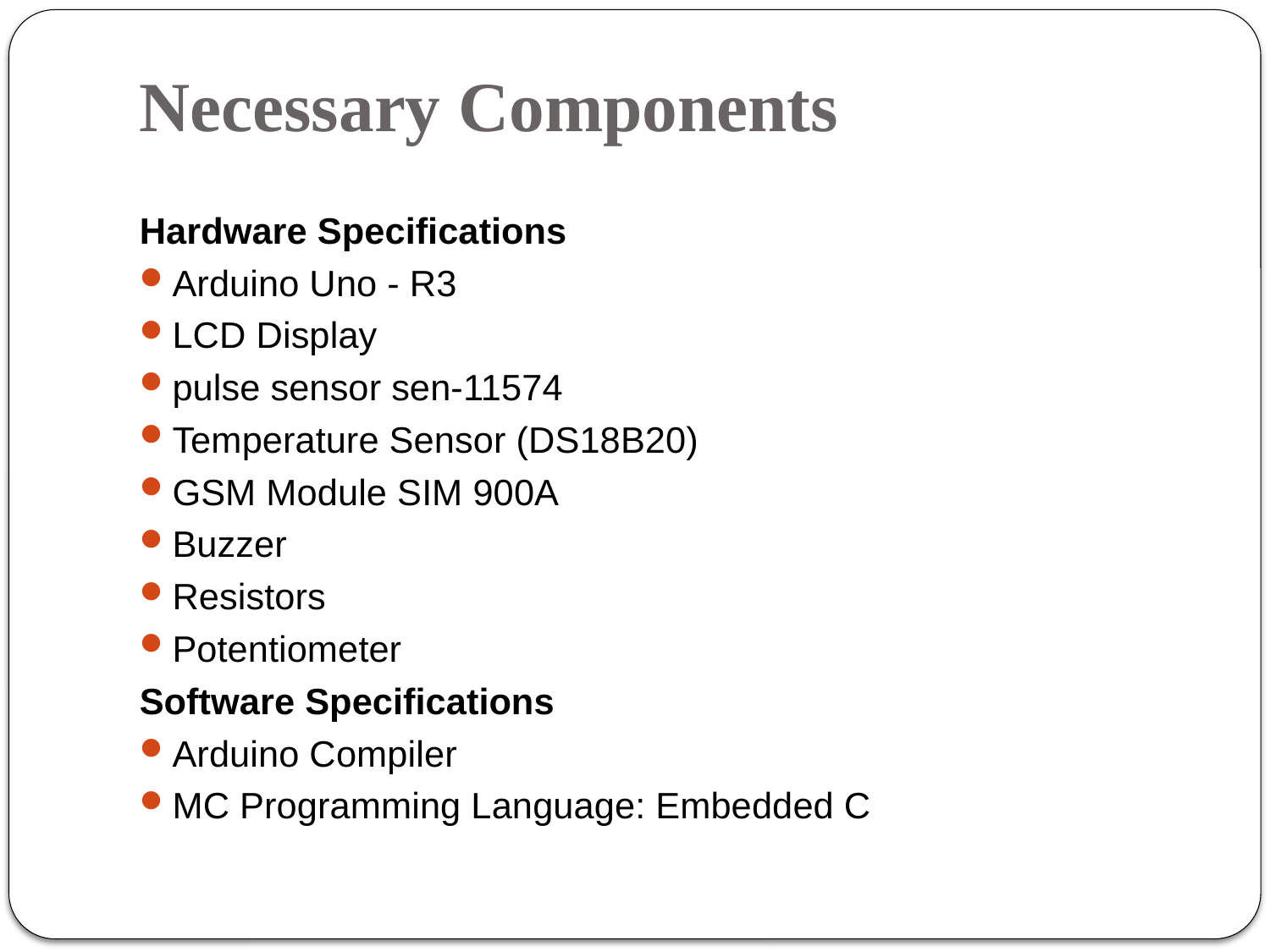

# Necessary Components
Hardware Specifications
Arduino Uno - R3
LCD Display
pulse sensor sen-11574
Temperature Sensor (DS18B20)
GSM Module SIM 900A
Buzzer
Resistors
Potentiometer
Software Specifications
Arduino Compiler
MC Programming Language: Embedded C